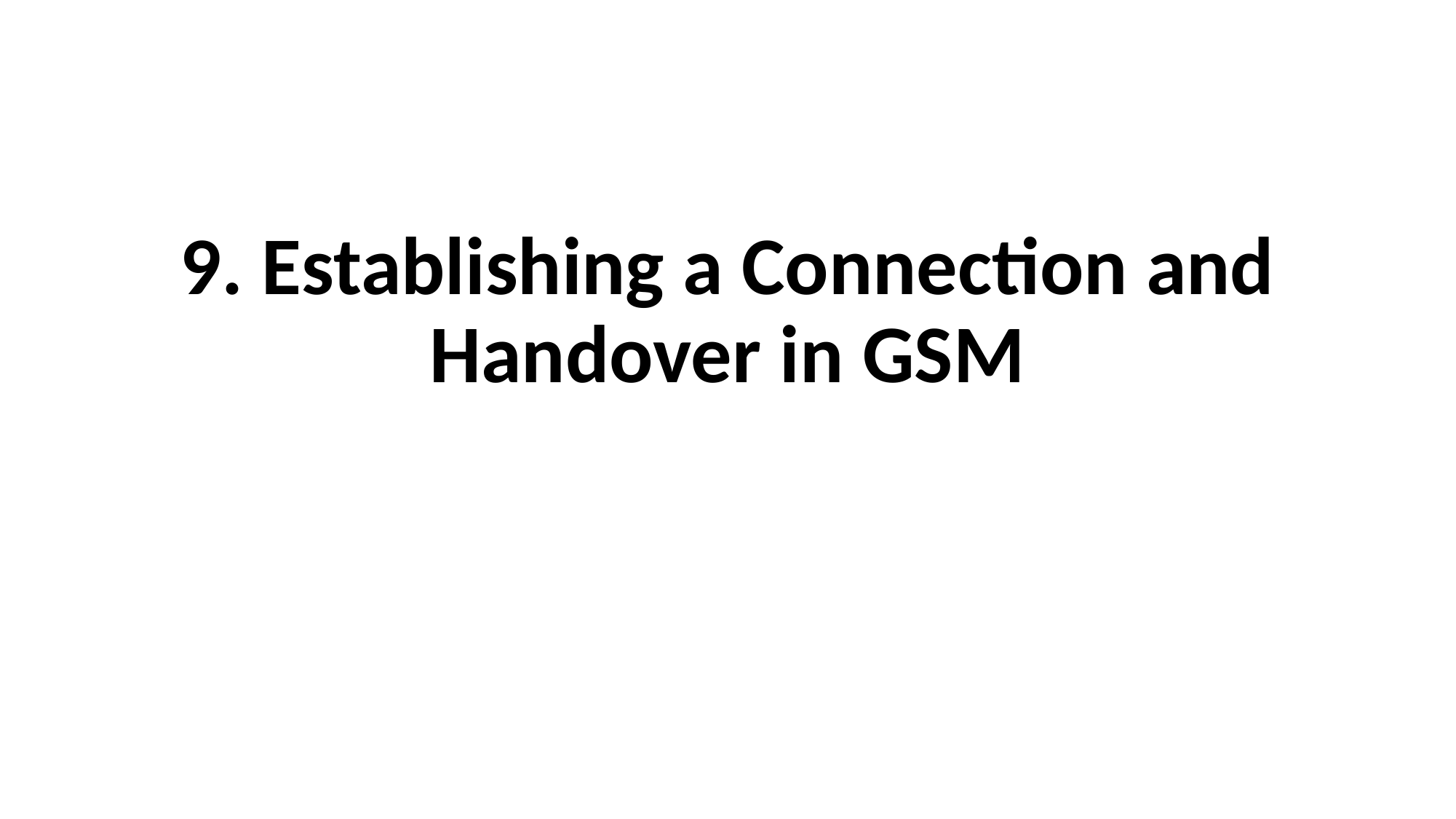

#
9. Establishing a Connection and Handover in GSM